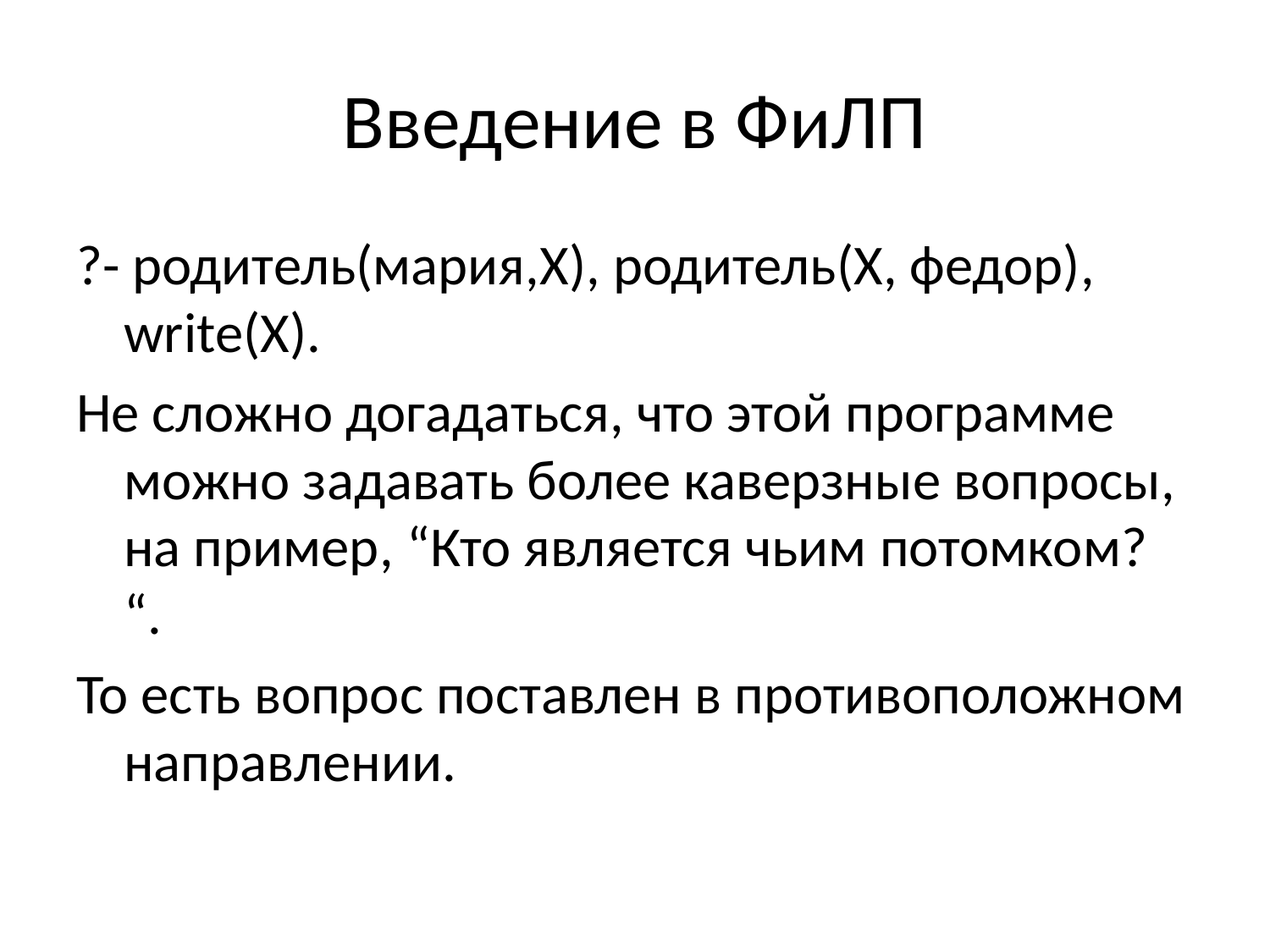

# Введение в ФиЛП
?- родитель(мария,X), родитель(X, федор), write(X).
Не сложно догадаться, что этой программе можно задавать более каверзные вопросы, на пример, “Кто является чьим потомком? “.
То есть вопрос поставлен в противоположном направлении.